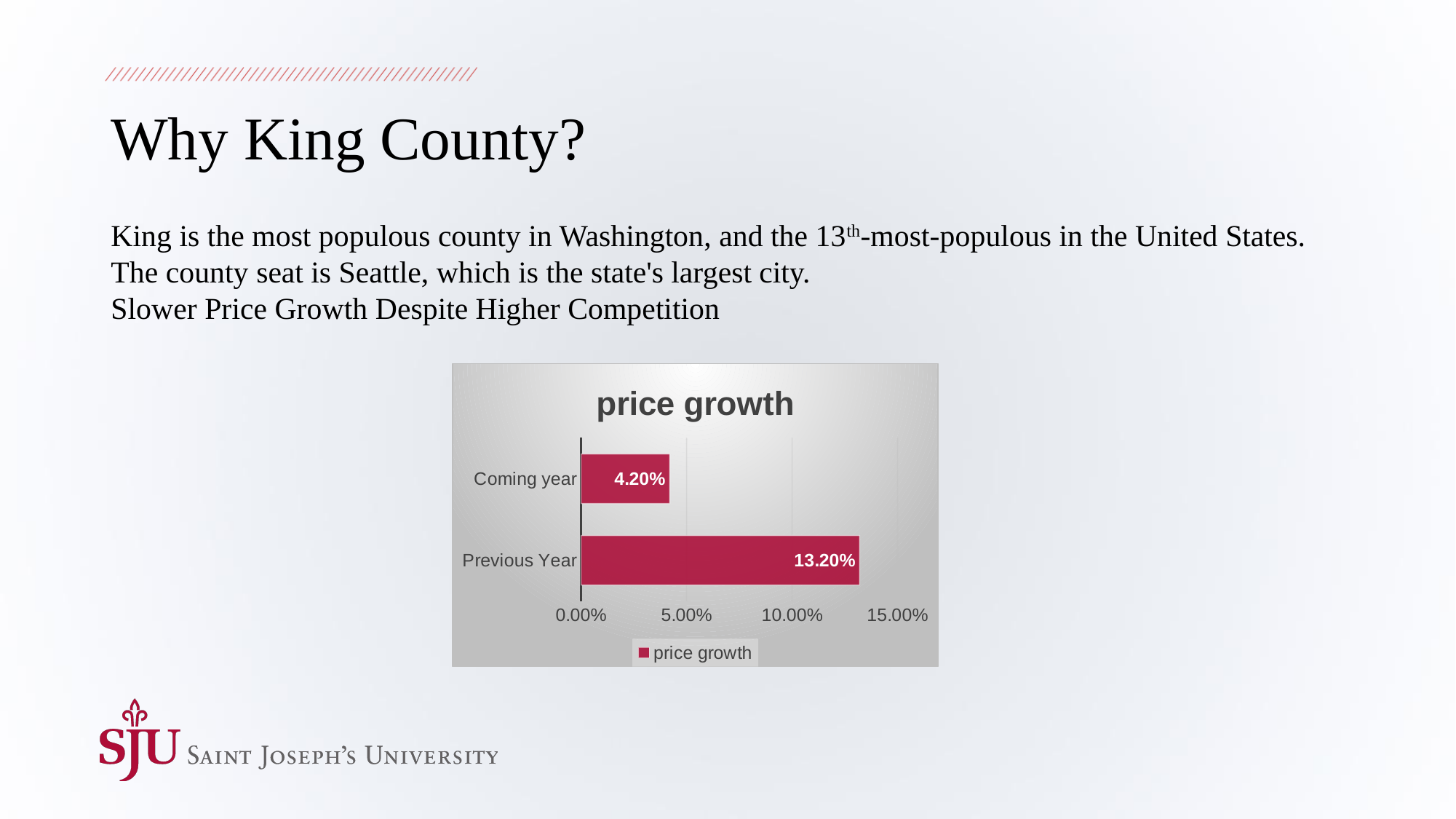

# Why King County?
King is the most populous county in Washington, and the 13th-most-populous in the United States. The county seat is Seattle, which is the state's largest city.
Slower Price Growth Despite Higher Competition

### Chart:

| Category | price growth |
|---|---|
| Previous Year | 0.132 |
| Coming year | 0.042 |